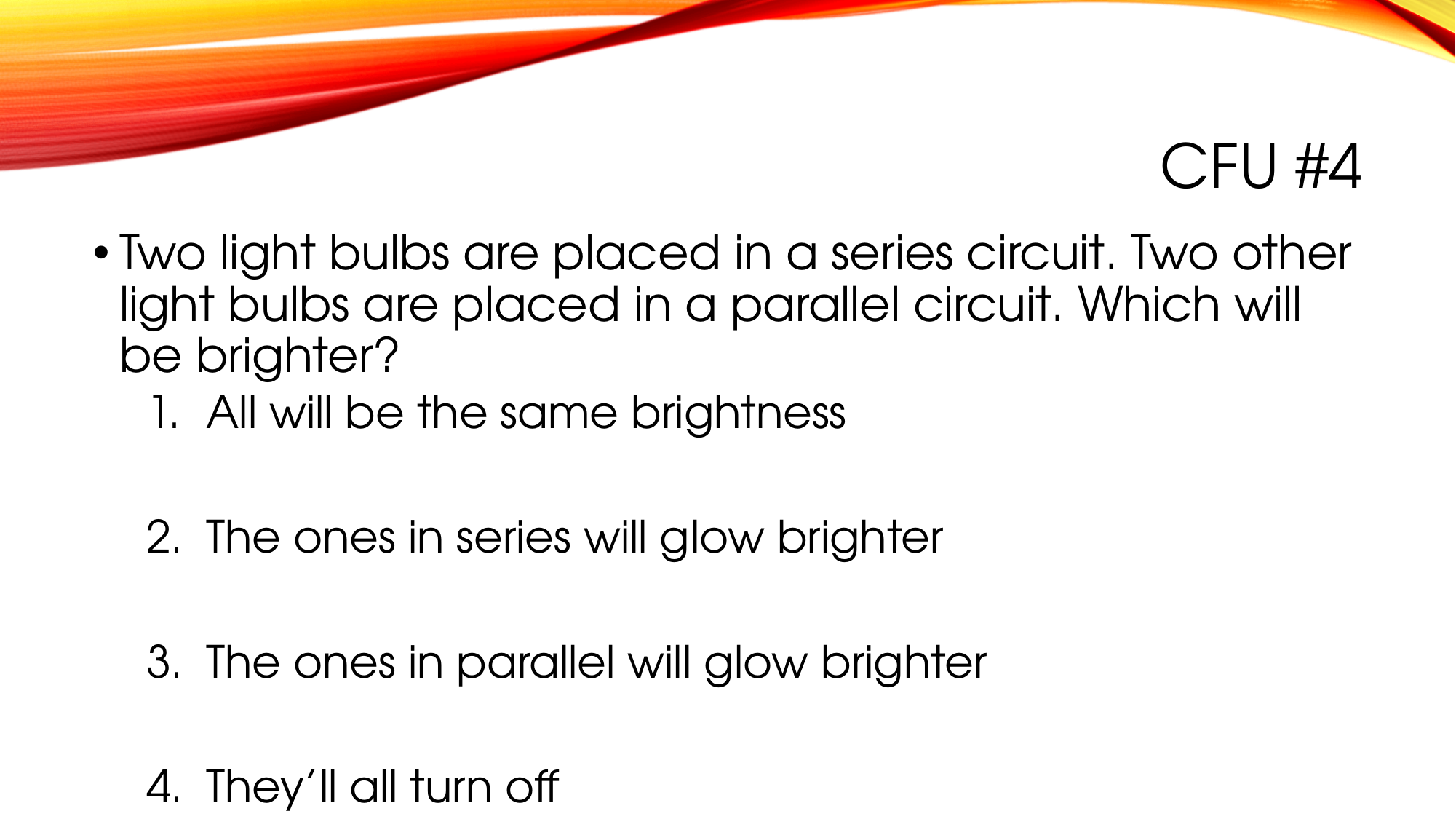

# CFU #4
Two light bulbs are placed in a series circuit. Two other light bulbs are placed in a parallel circuit. Which will be brighter?
All will be the same brightness

The ones in series will glow brighter

The ones in parallel will glow brighter

They’ll all turn off